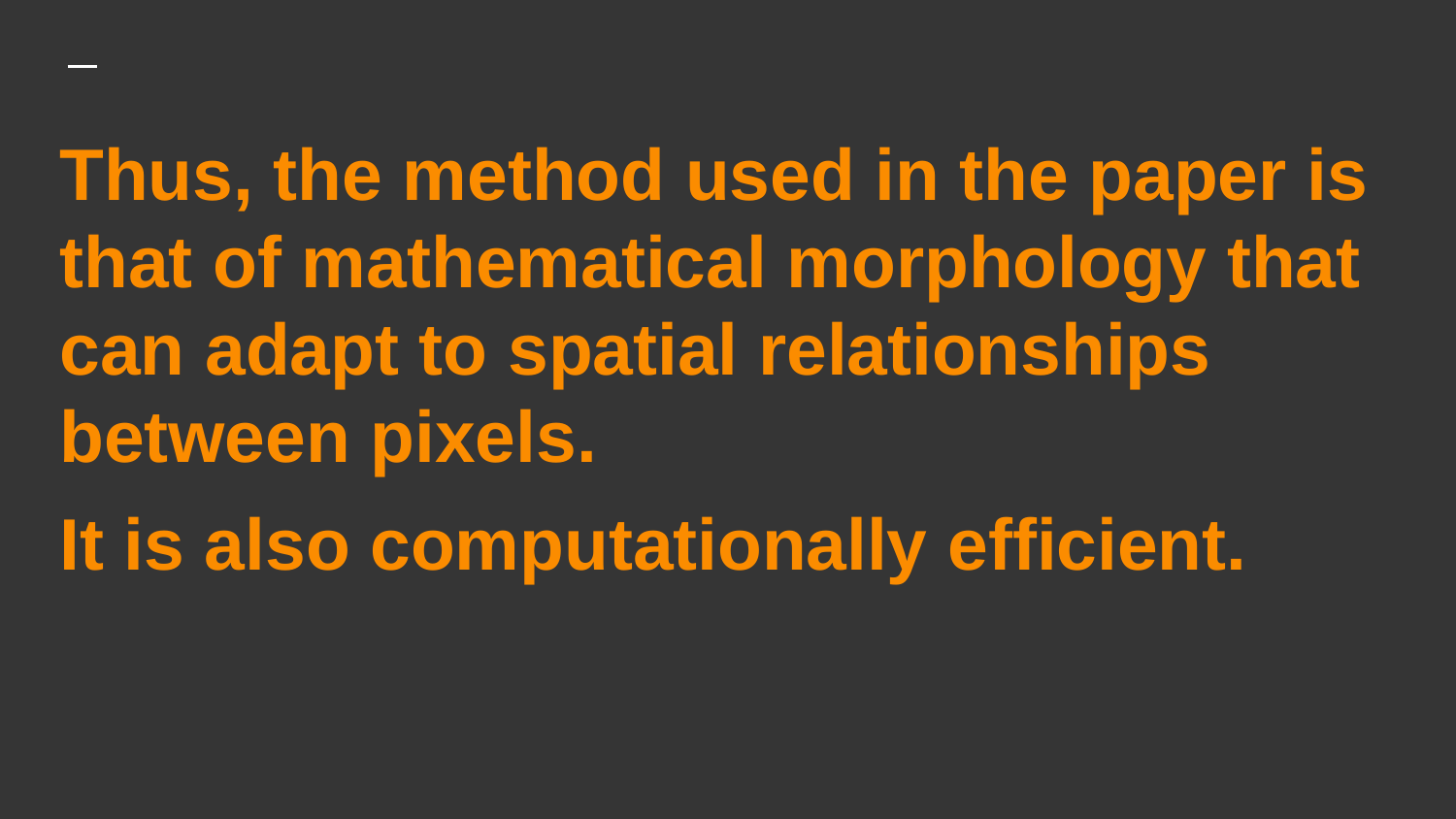

# Thus, the method used in the paper is that of mathematical morphology that can adapt to spatial relationships between pixels.
It is also computationally efficient.